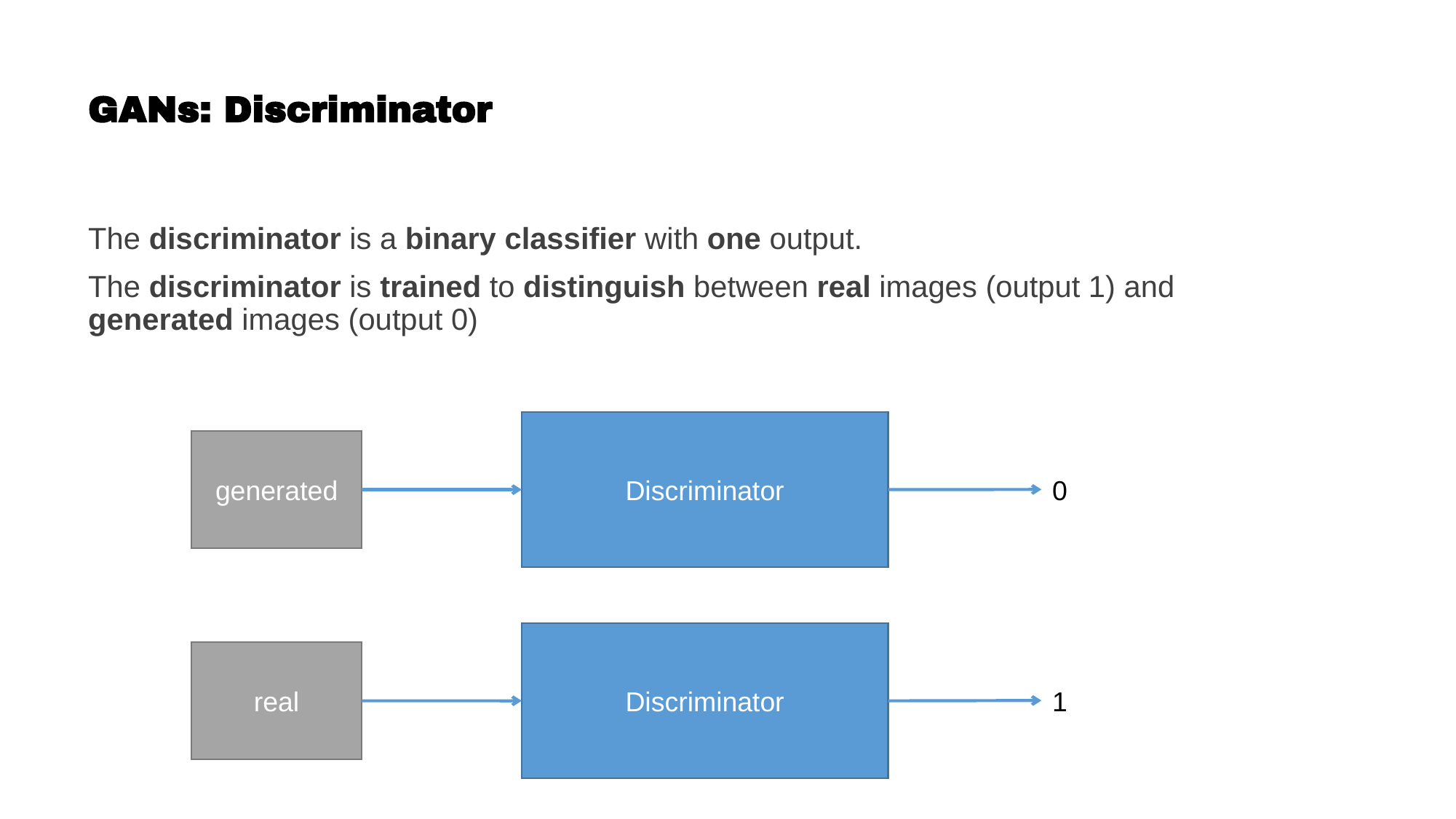

# GANs: Discriminator
The discriminator is a binary classifier with one output.
The discriminator is trained to distinguish between real images (output 1) and generated images (output 0)
Discriminator
generated
0
Discriminator
real
1